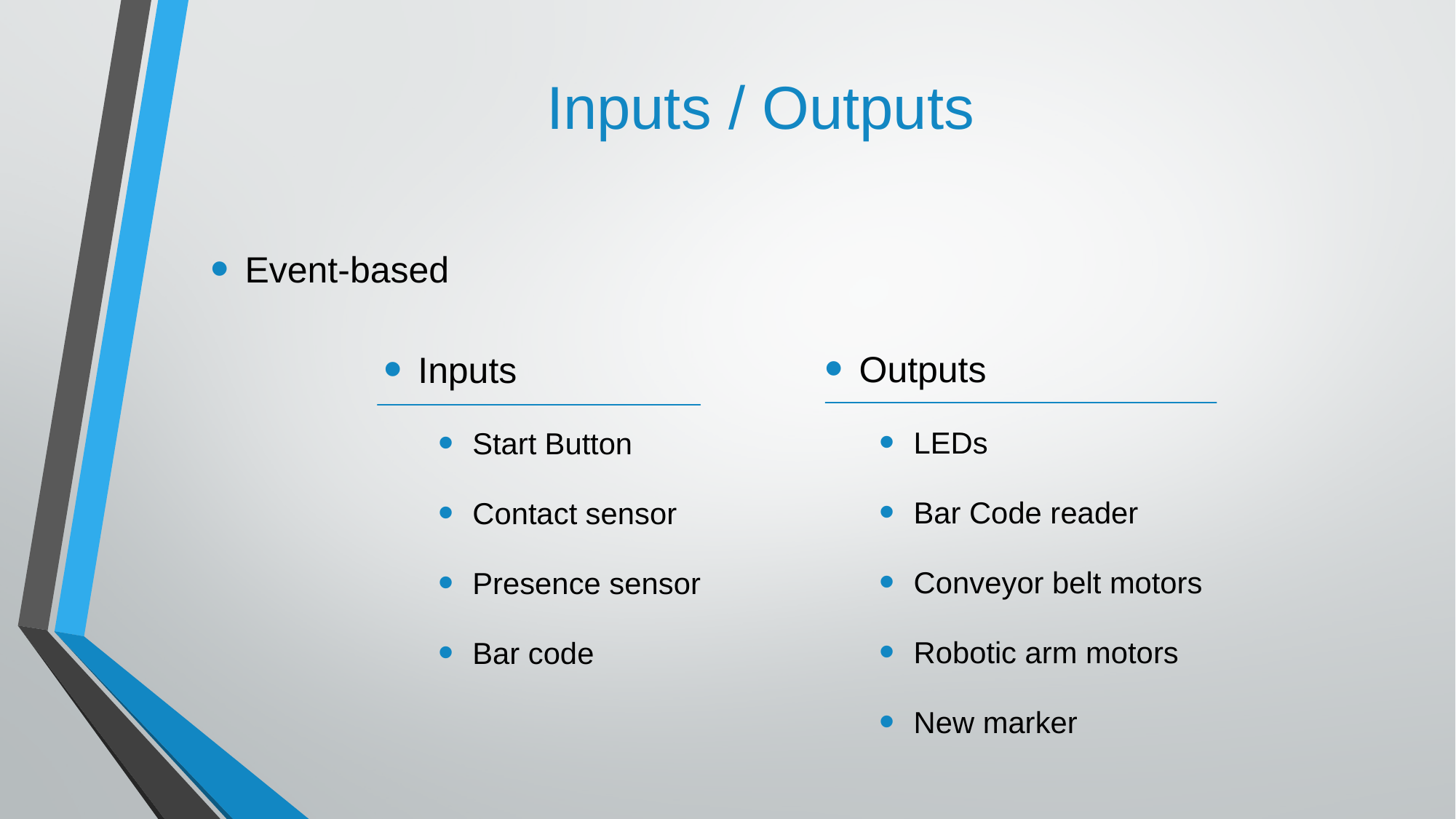

Inputs / Outputs
Event-based
Inputs
Start Button
Contact sensor
Presence sensor
Bar code

Outputs
LEDs
Bar Code reader
Conveyor belt motors
Robotic arm motors
New marker